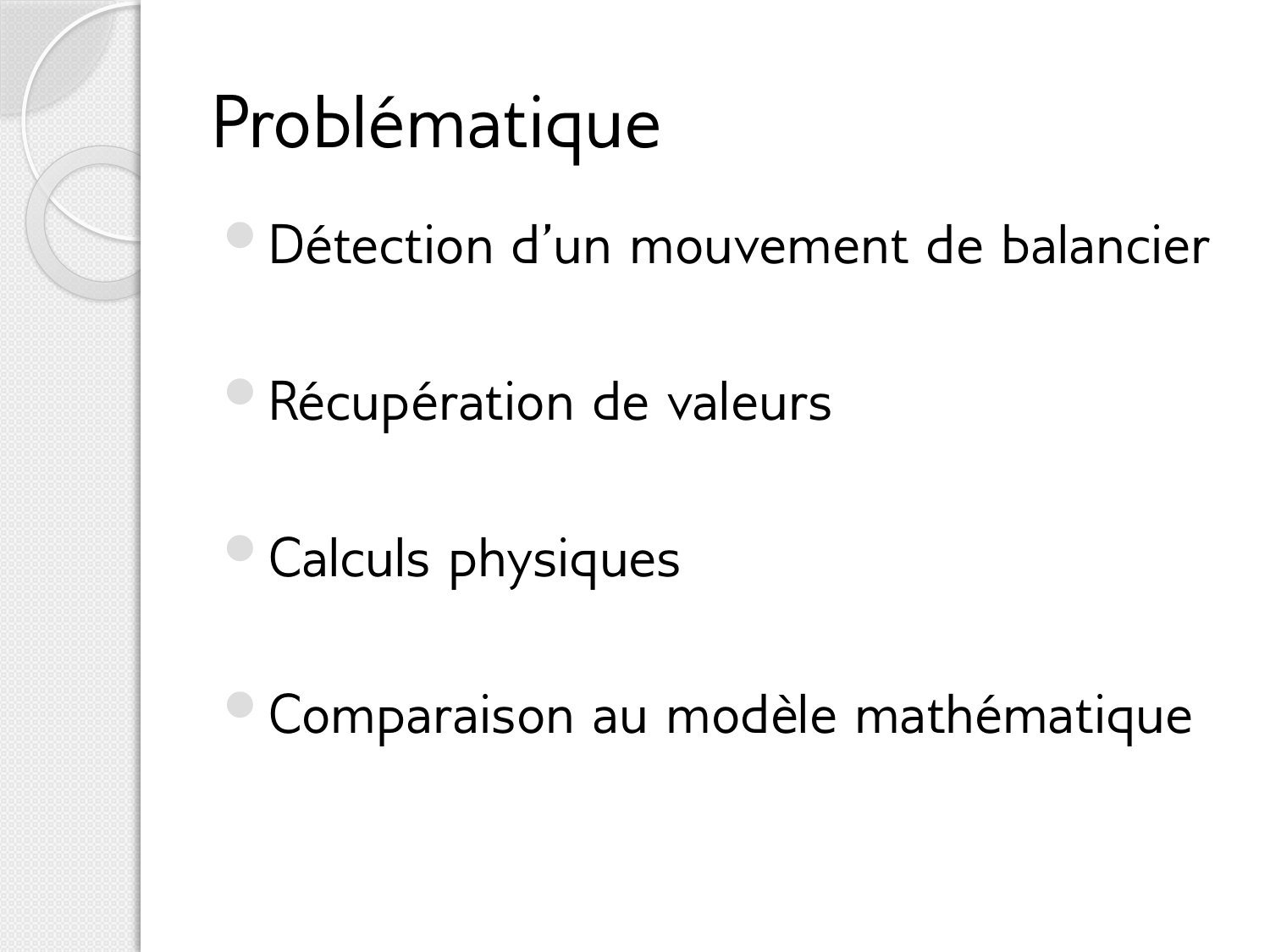

# Problématique
Détection d’un mouvement de balancier

Récupération de valeurs

Calculs physiques

Comparaison au modèle mathématique